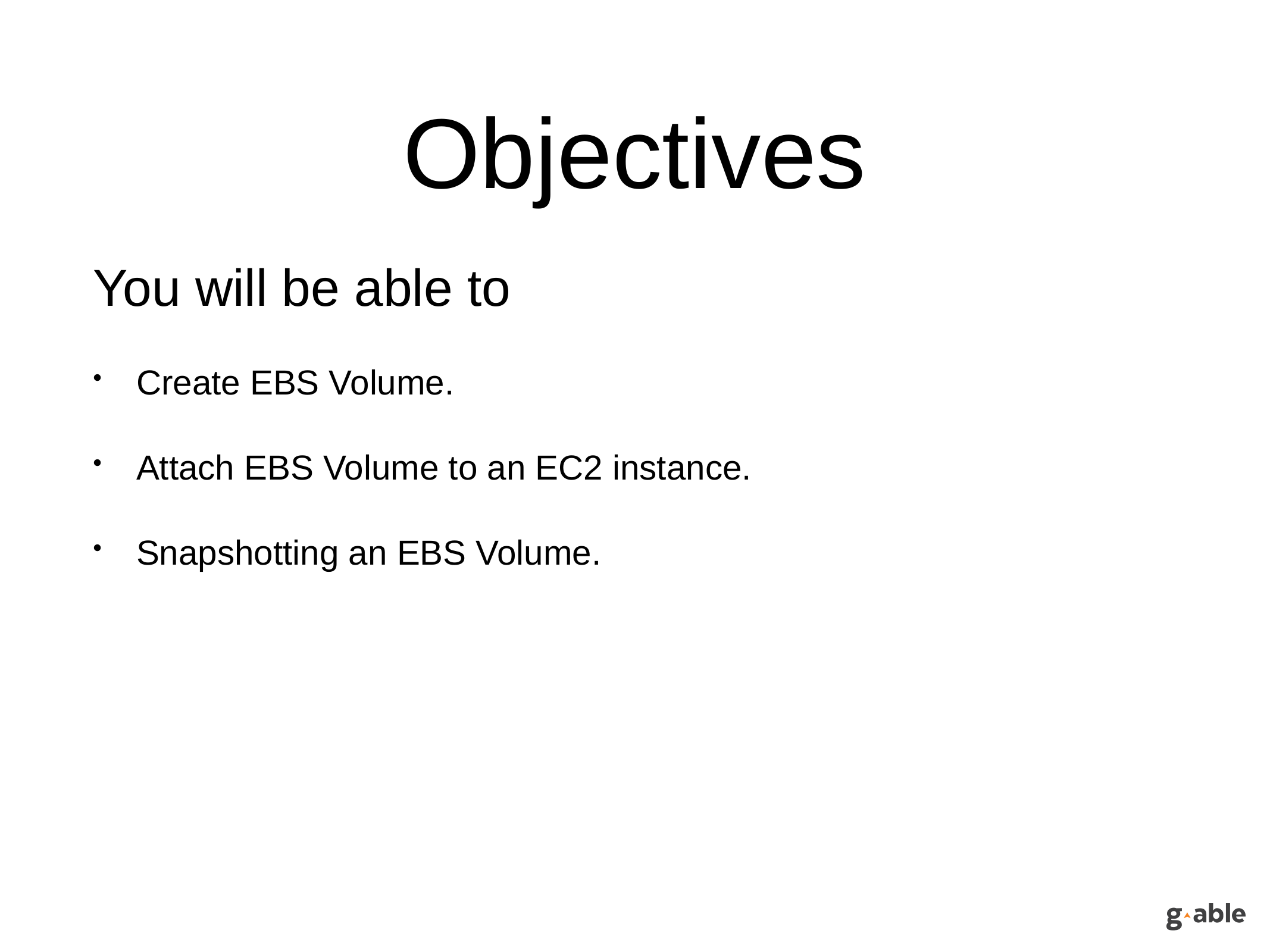

# Objectives
You will be able to
Create EBS Volume.
Attach EBS Volume to an EC2 instance.
Snapshotting an EBS Volume.
3